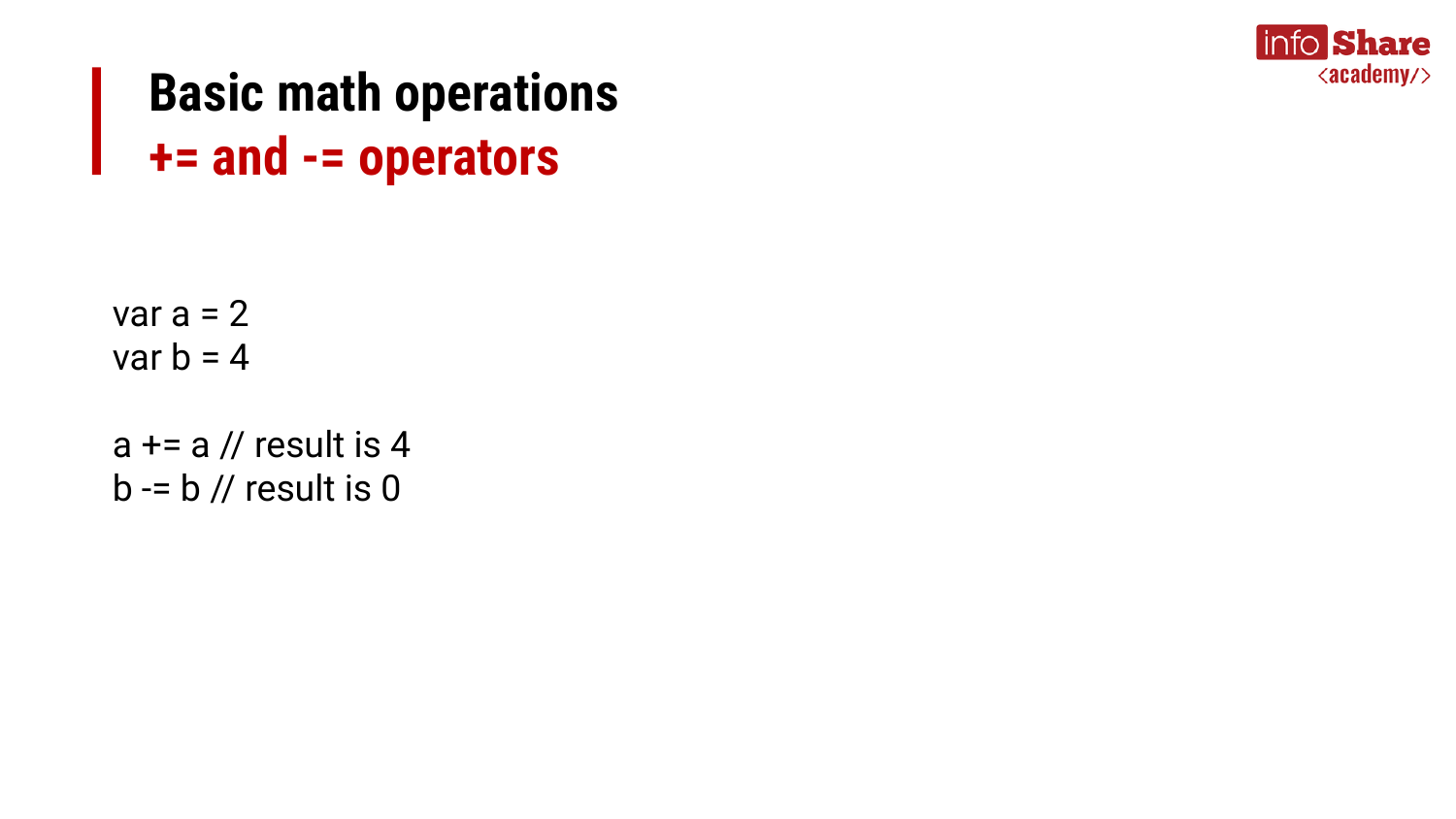

# Basic math operations
+= and -= operators

var a = 2
var b = 4

a += a // result is 4
b -= b // result is 0